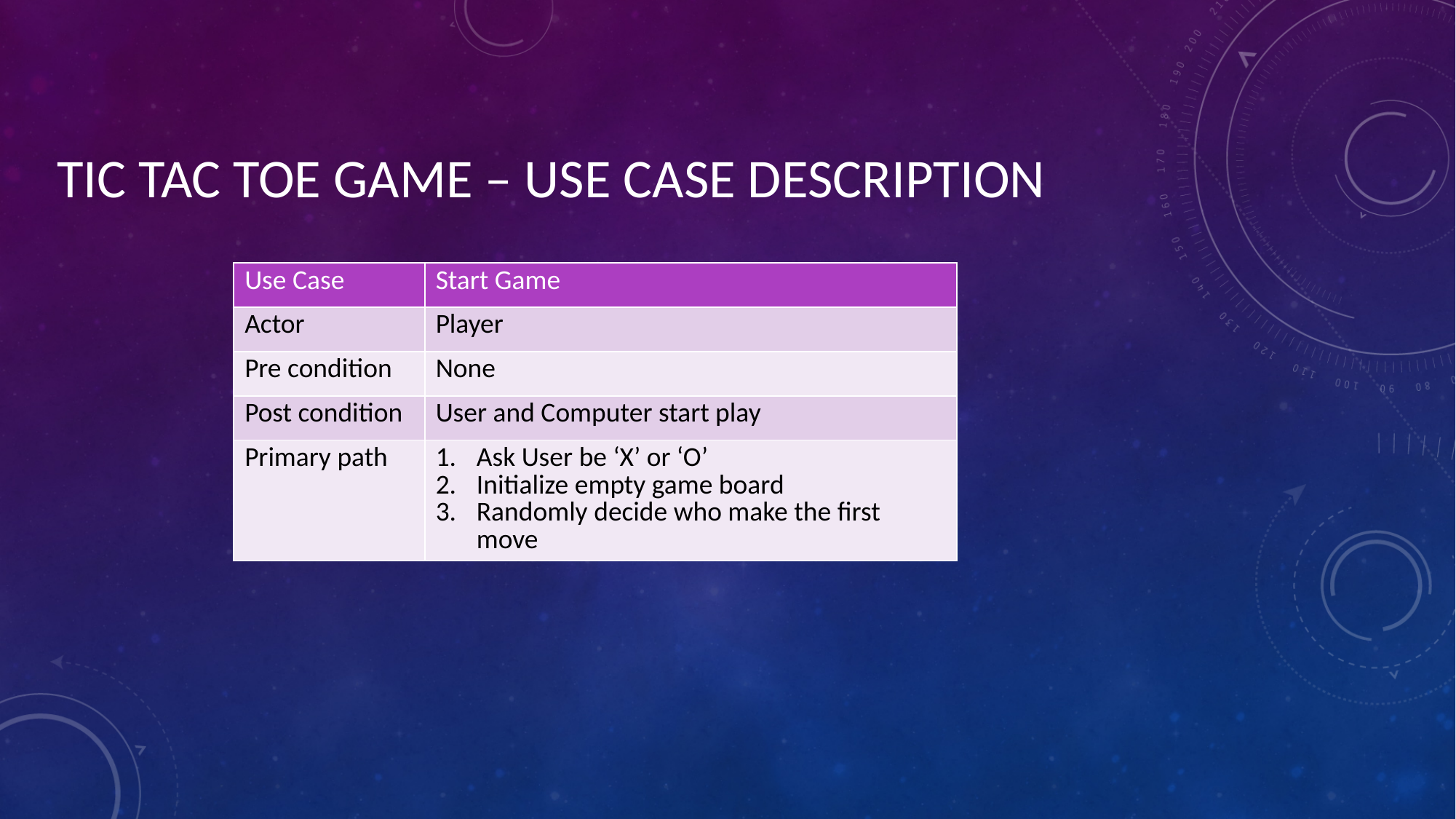

# Tic tac toe game – use case description
| Use Case | Start Game |
| --- | --- |
| Actor | Player |
| Pre condition | None |
| Post condition | User and Computer start play |
| Primary path | Ask User be ‘X’ or ‘O’ Initialize empty game board Randomly decide who make the first move |